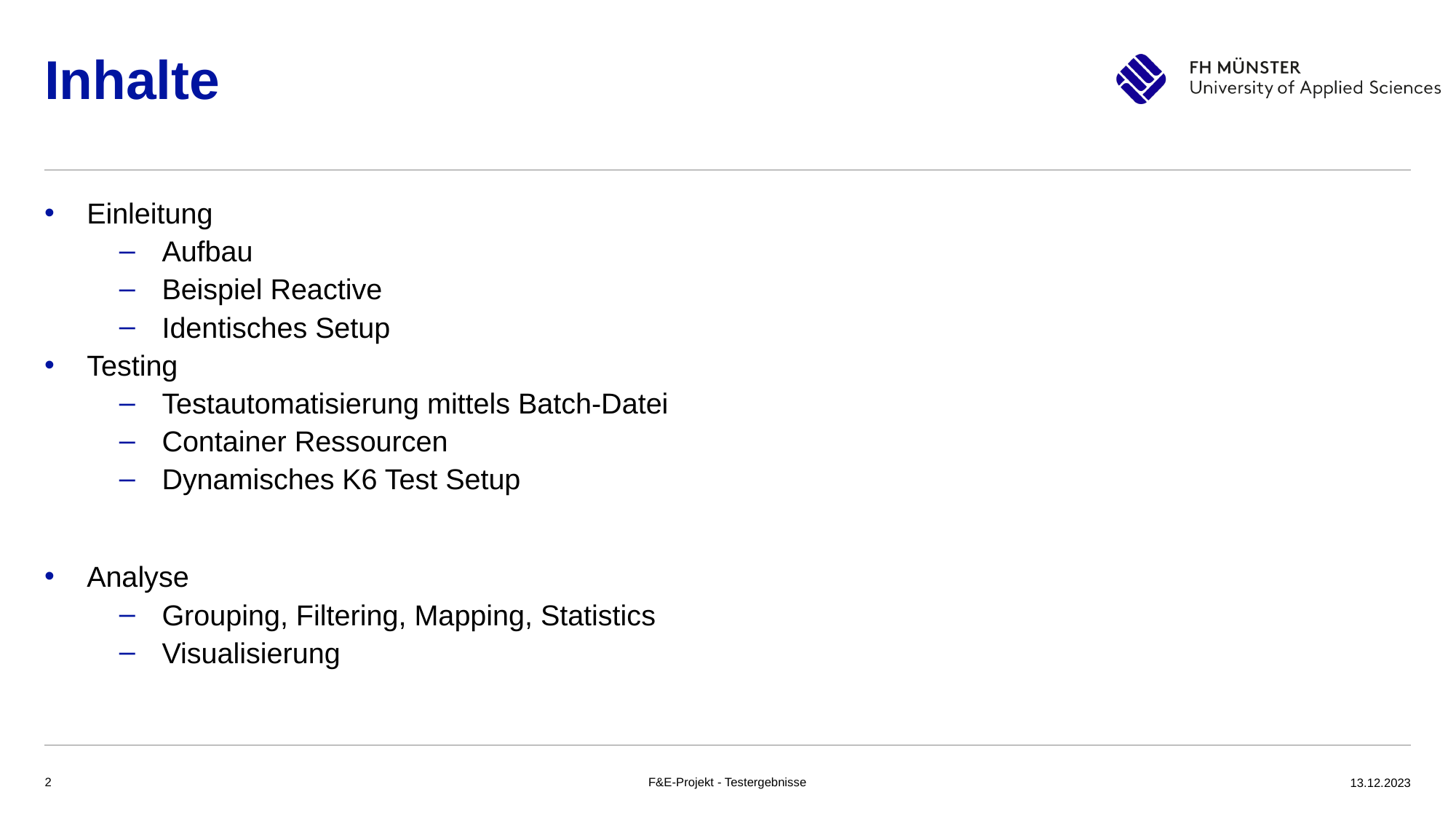

# Inhalte
Einleitung
Aufbau
Beispiel Reactive
Identisches Setup
Testing
Testautomatisierung mittels Batch-Datei
Container Ressourcen
Dynamisches K6 Test Setup

Analyse
Grouping, Filtering, Mapping, Statistics
Visualisierung